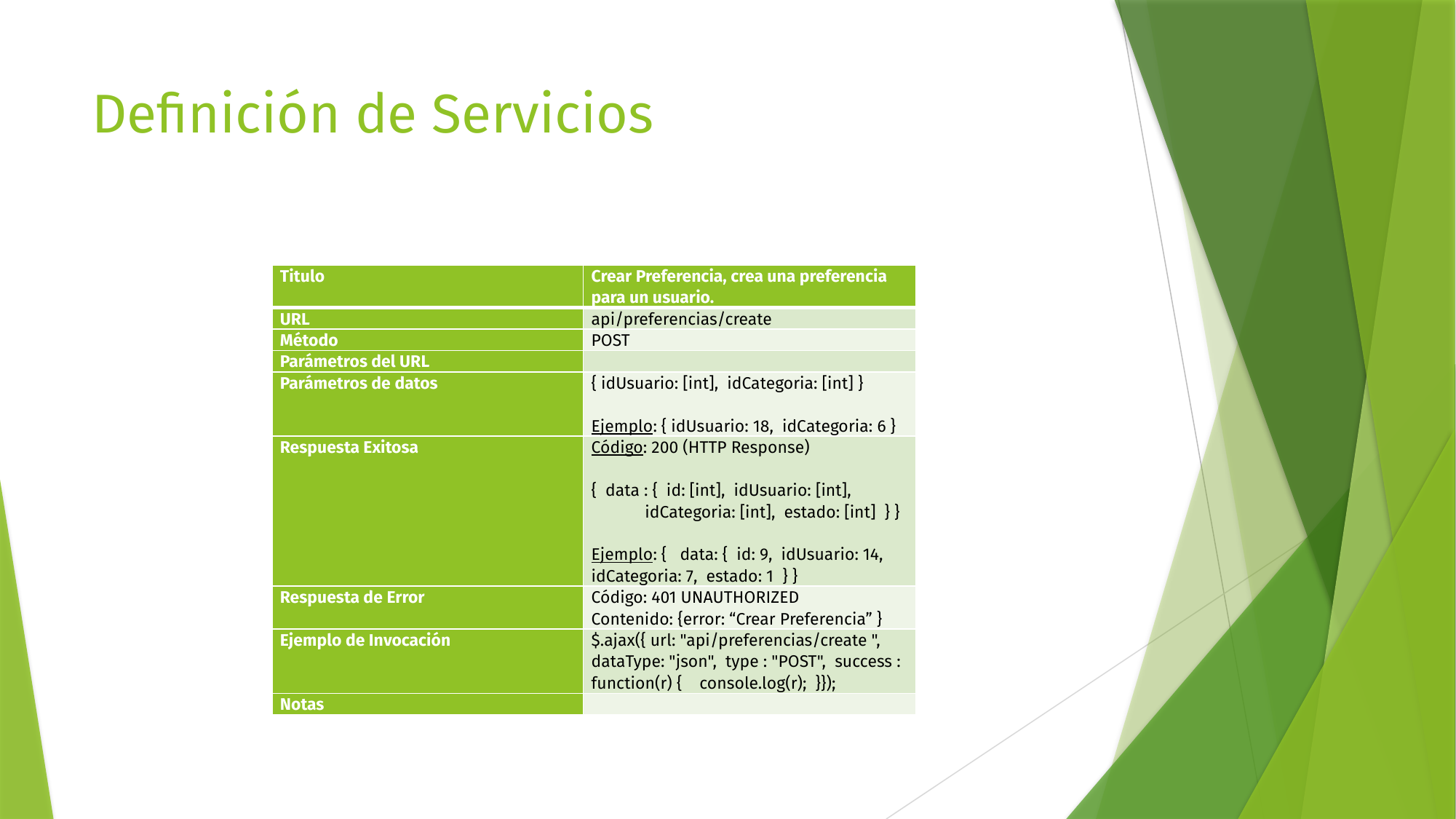

# Definición de Servicios
| Titulo | Crear Preferencia, crea una preferencia para un usuario. |
| --- | --- |
| URL | api/preferencias/create |
| Método | POST |
| Parámetros del URL |  |
| Parámetros de datos | { idUsuario: [int], idCategoria: [int] }   Ejemplo: { idUsuario: 18, idCategoria: 6 } |
| Respuesta Exitosa | Código: 200 (HTTP Response)   { data : { id: [int], idUsuario: [int], idCategoria: [int], estado: [int] } }   Ejemplo: { data: { id: 9, idUsuario: 14, idCategoria: 7, estado: 1 } } |
| Respuesta de Error | Código: 401 UNAUTHORIZED Contenido: {error: “Crear Preferencia” } |
| Ejemplo de Invocación | $.ajax({ url: "api/preferencias/create ", dataType: "json", type : "POST", success : function(r) { console.log(r); }}); |
| Notas |  |